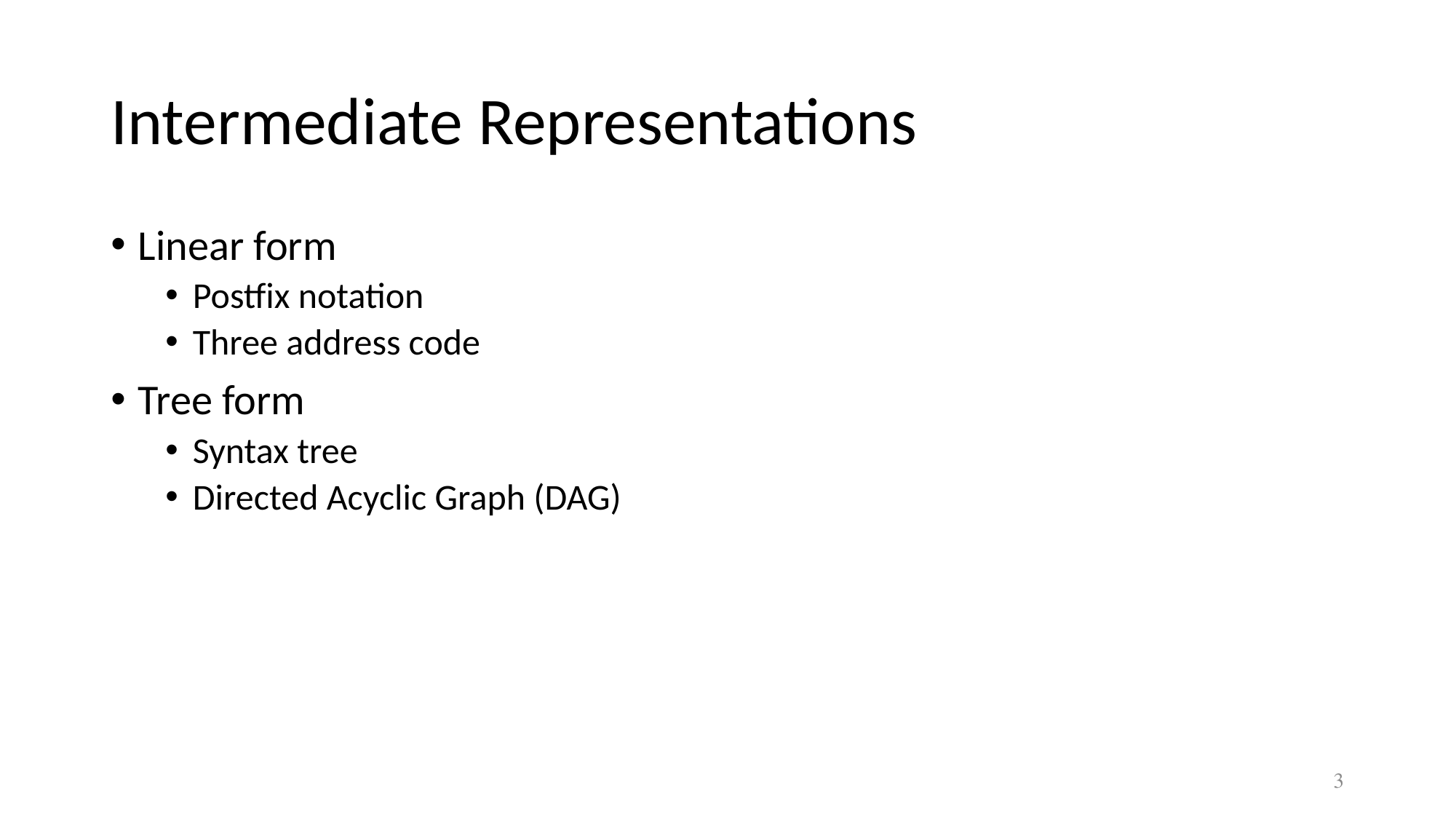

# Intermediate Representations
Linear form
Postfix notation
Three address code
Tree form
Syntax tree
Directed Acyclic Graph (DAG)
3